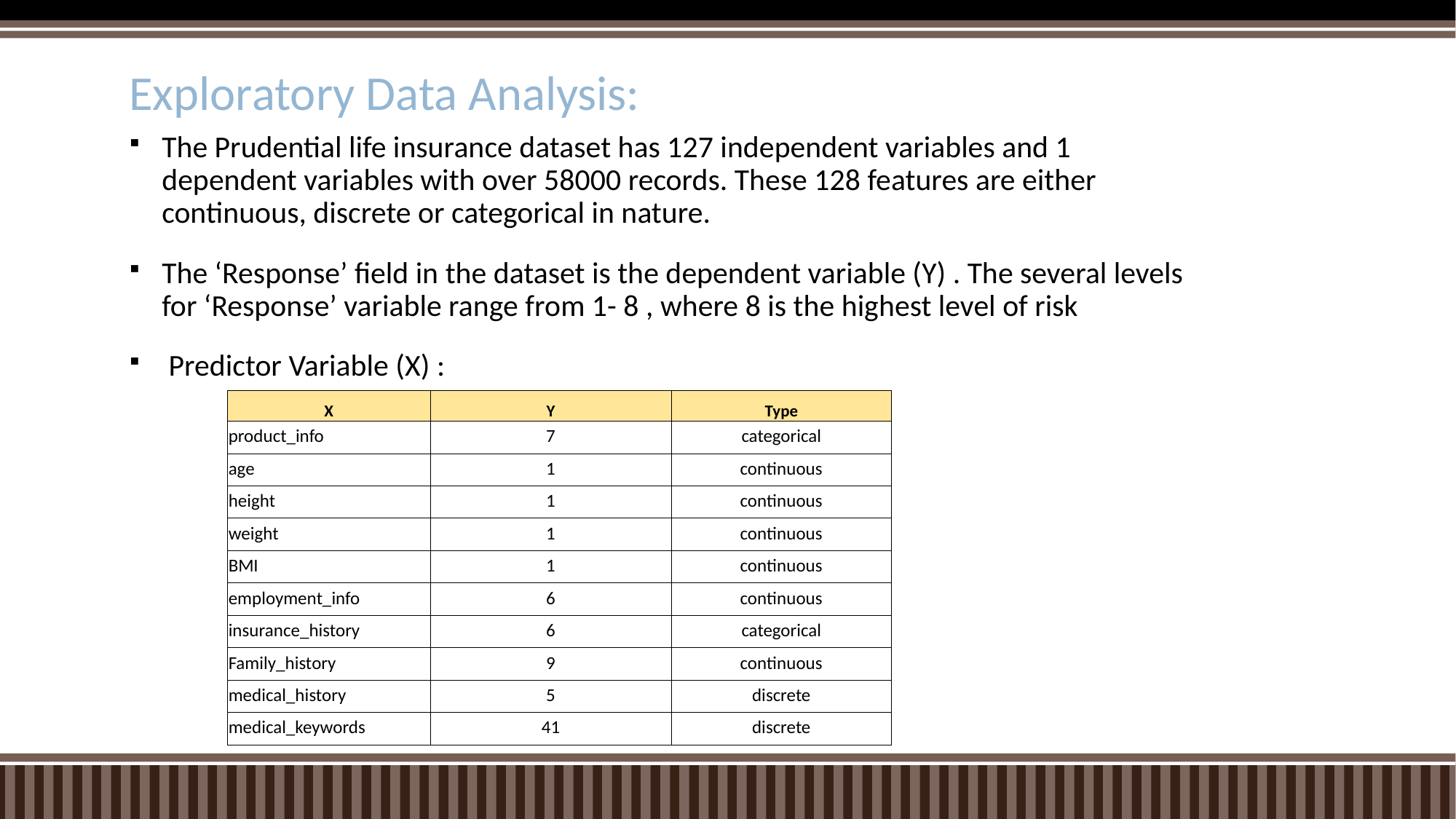

# Exploratory Data Analysis:
The Prudential life insurance dataset has 127 independent variables and 1 dependent variables with over 58000 records. These 128 features are either continuous, discrete or categorical in nature.
The ‘Response’ field in the dataset is the dependent variable (Y) . The several levels for ‘Response’ variable range from 1- 8 , where 8 is the highest level of risk
 Predictor Variable (X) :

| X | Y | Type |
| --- | --- | --- |
| product\_info | 7 | categorical |
| age | 1 | continuous |
| height | 1 | continuous |
| weight | 1 | continuous |
| BMI | 1 | continuous |
| employment\_info | 6 | continuous |
| insurance\_history | 6 | categorical |
| Family\_history | 9 | continuous |
| medical\_history | 5 | discrete |
| medical\_keywords | 41 | discrete |